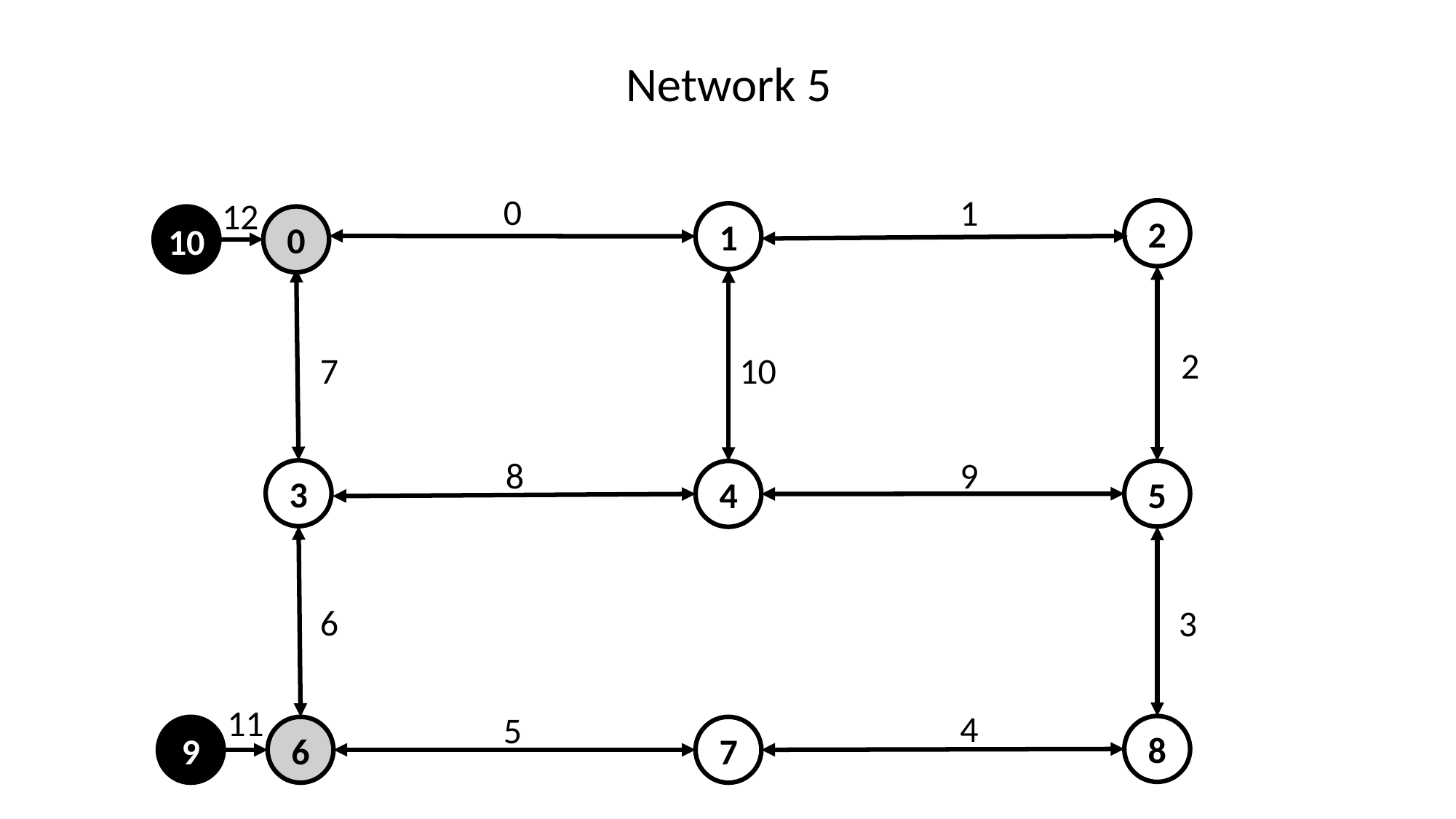

Network 5
0
1
12
2
1

0
10
2
7
10
8
9
3
5
4
6
3
11
4
5
8
9
6
7